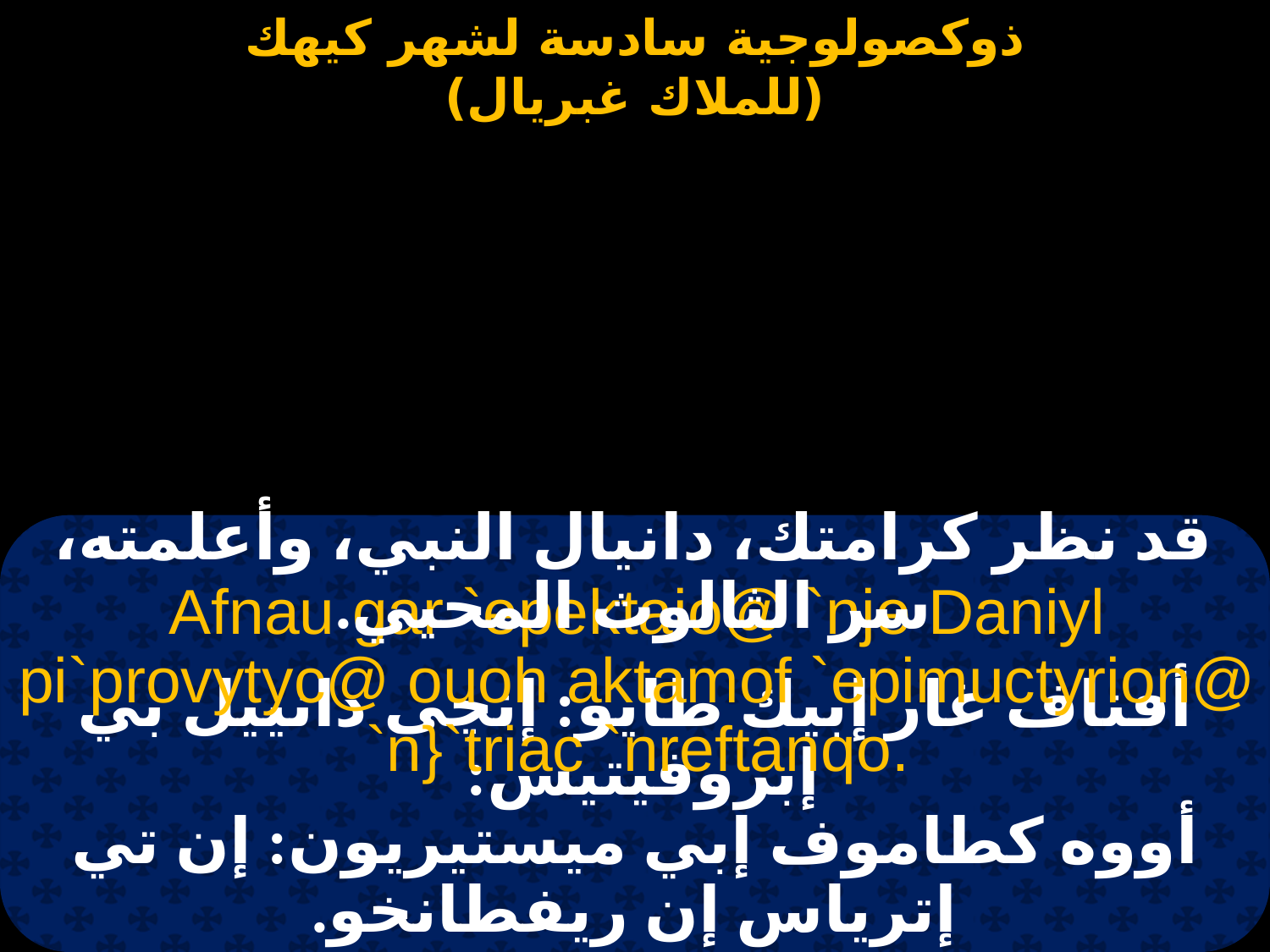

#
قد نظر كرامتك، دانيال النبي، وأعلمته، سر الثالوث المحيي.
Afnau gar `epektaio@ `nje Daniyl pi`provytyc@ ouoh aktamof `epimuctyrion@ `n}`triac `nreftanqo.
أفناف غار إبيك طايو: إنچى دانييل بي إبروفيتيس:
أووه كطاموف إبي ميستيريون: إن تي إترياس إن ريفطانخو.